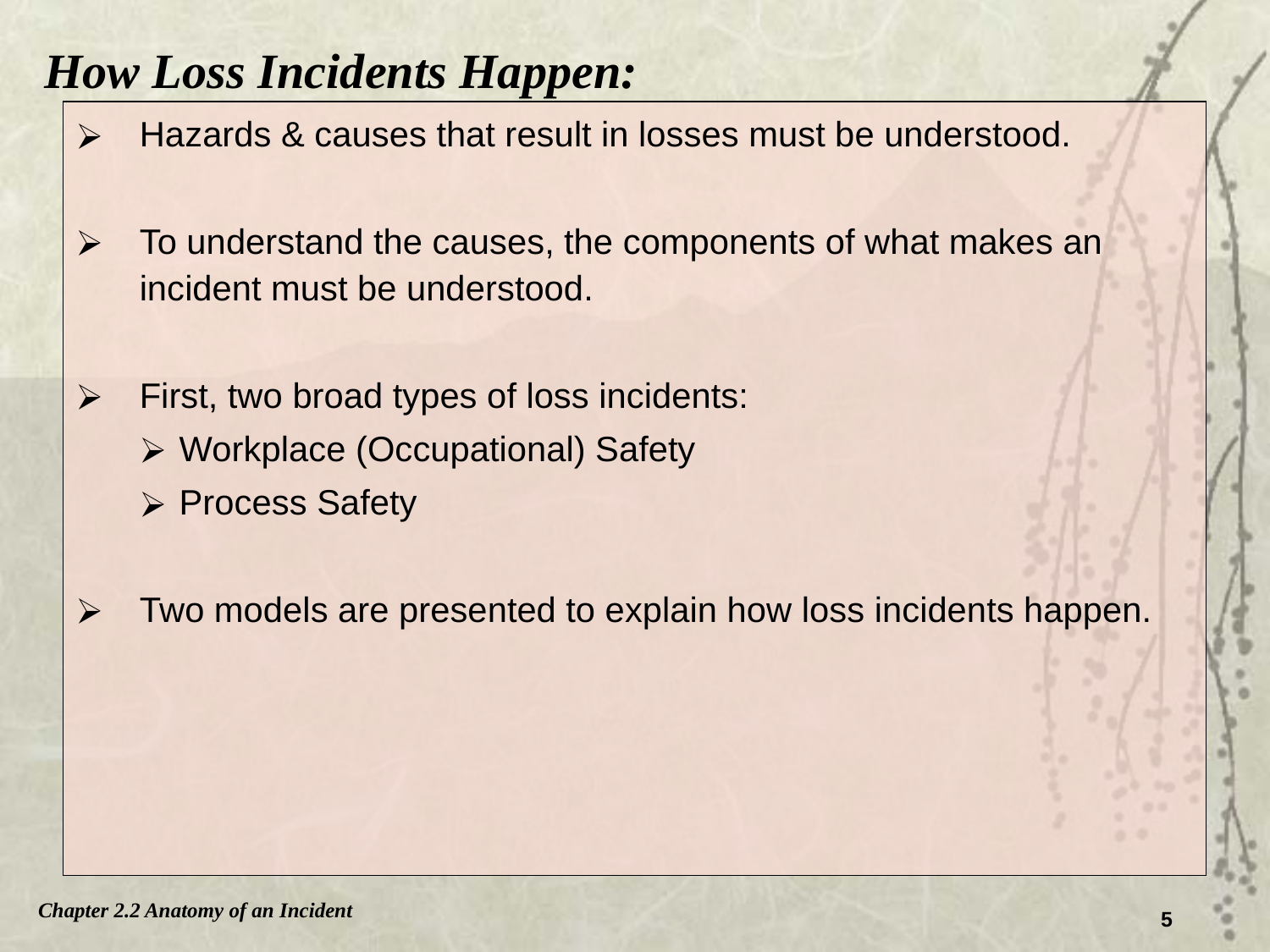

How Loss Incidents Happen:
Hazards & causes that result in losses must be understood.

To understand the causes, the components of what makes an incident must be understood.

First, two broad types of loss incidents:
Workplace (Occupational) Safety
Process Safety

Two models are presented to explain how loss incidents happen.

Chapter 2.2 Anatomy of an Incident
5